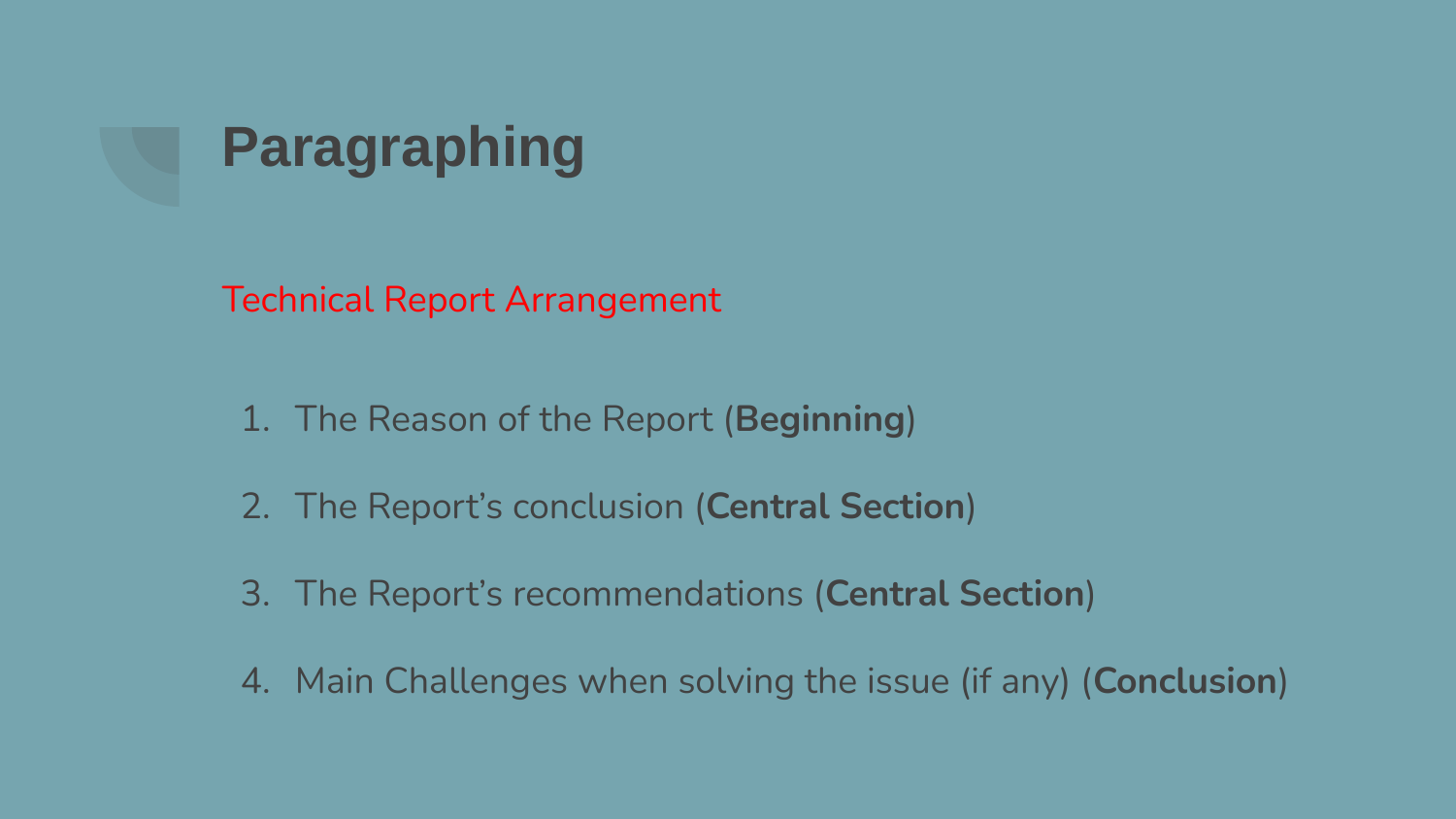

# Paragraphing
Technical Report Arrangement
The Reason of the Report (Beginning)
The Report’s conclusion (Central Section)
The Report’s recommendations (Central Section)
Main Challenges when solving the issue (if any) (Conclusion)